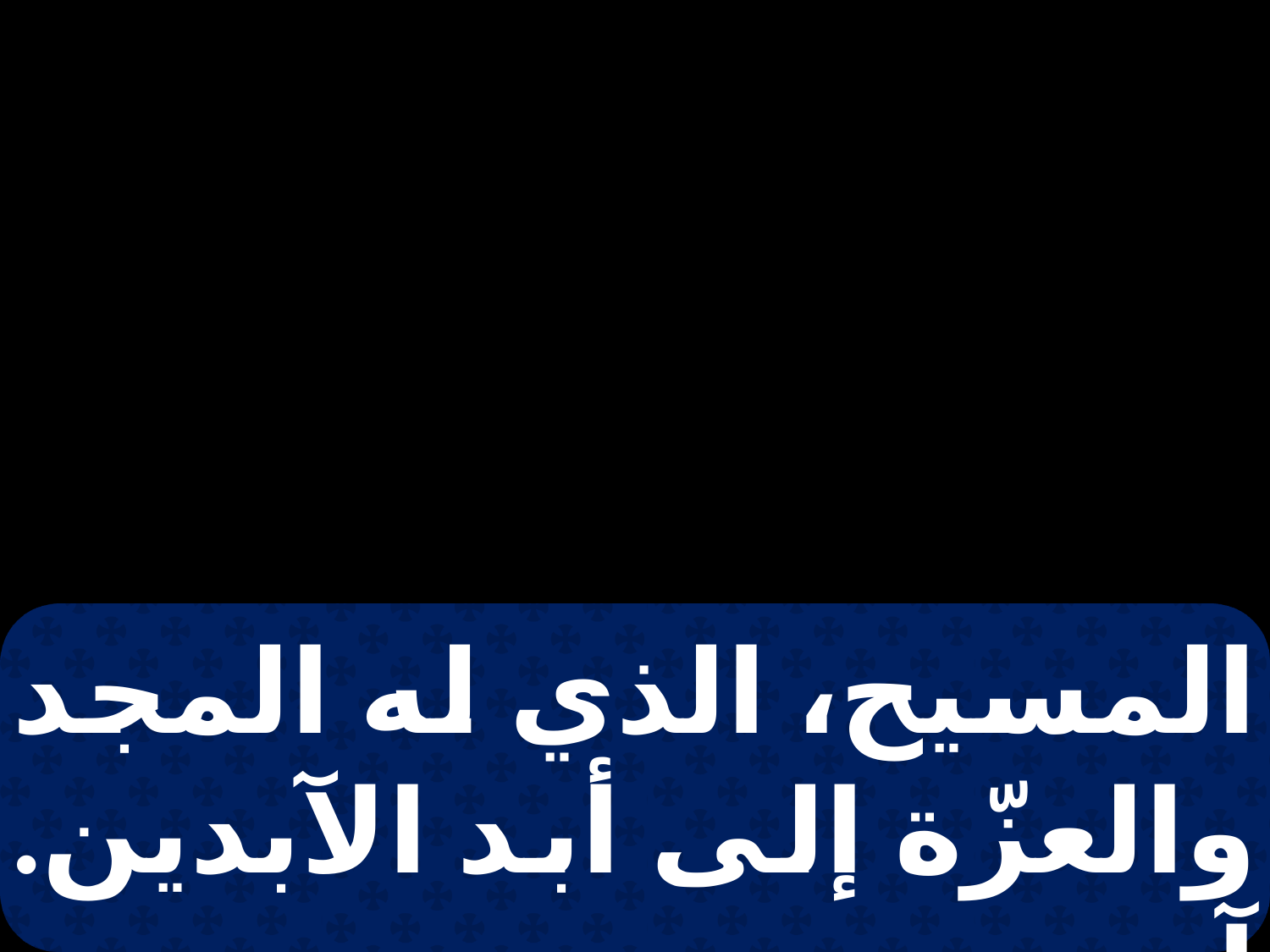

المسيح، الذي له المجد والعزّة إلى أبد الآبدين. آمين.